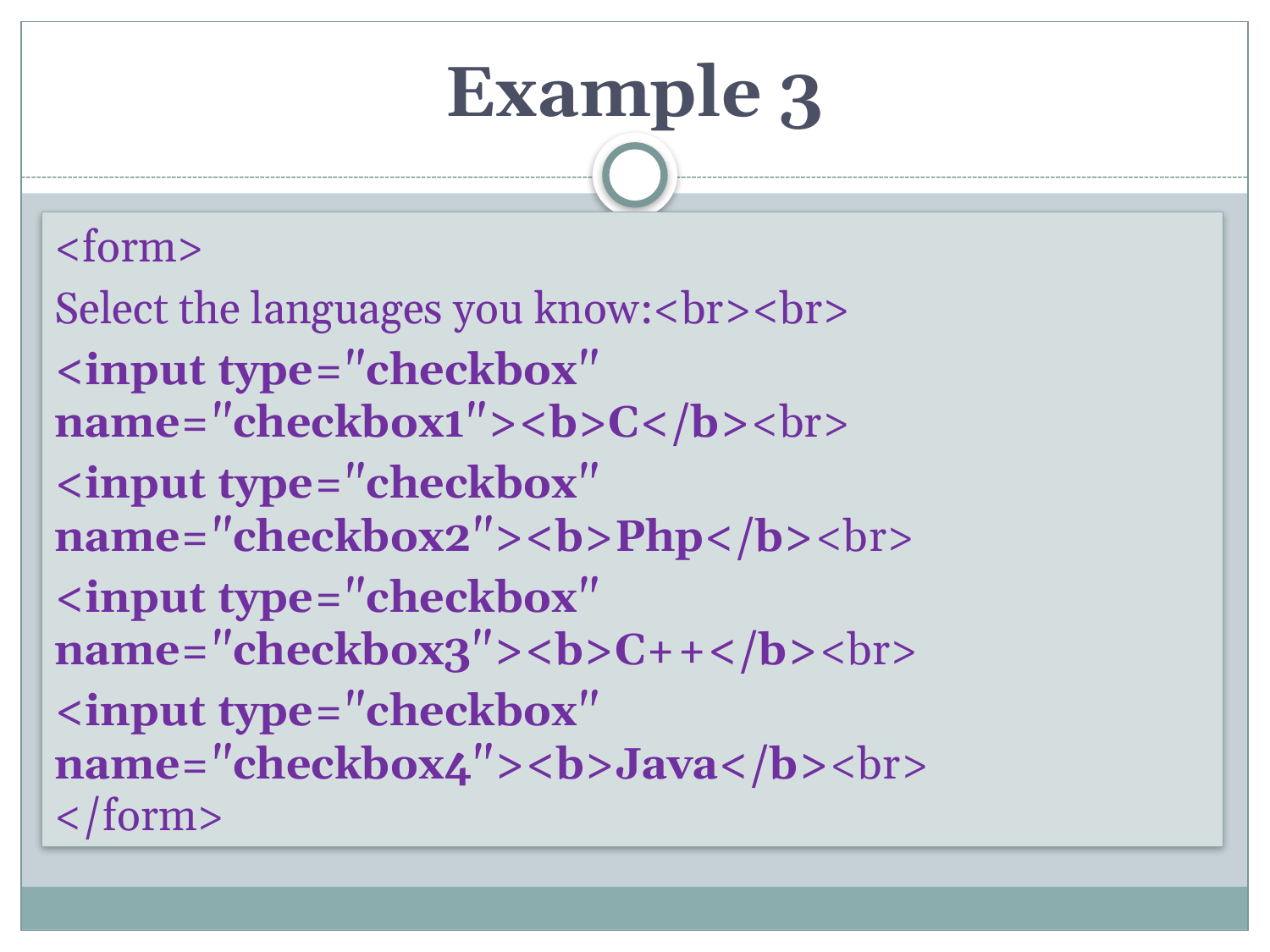

# Example 3
<form>
Select the languages you know:<br><br>
<input type="checkbox" name="checkbox1"><b>C</b><br>
<input type="checkbox" name="checkbox2"><b>Php</b><br>
<input type="checkbox" name="checkbox3"><b>C++</b><br>
<input type="checkbox" name="checkbox4"><b>Java</b><br>
</form>